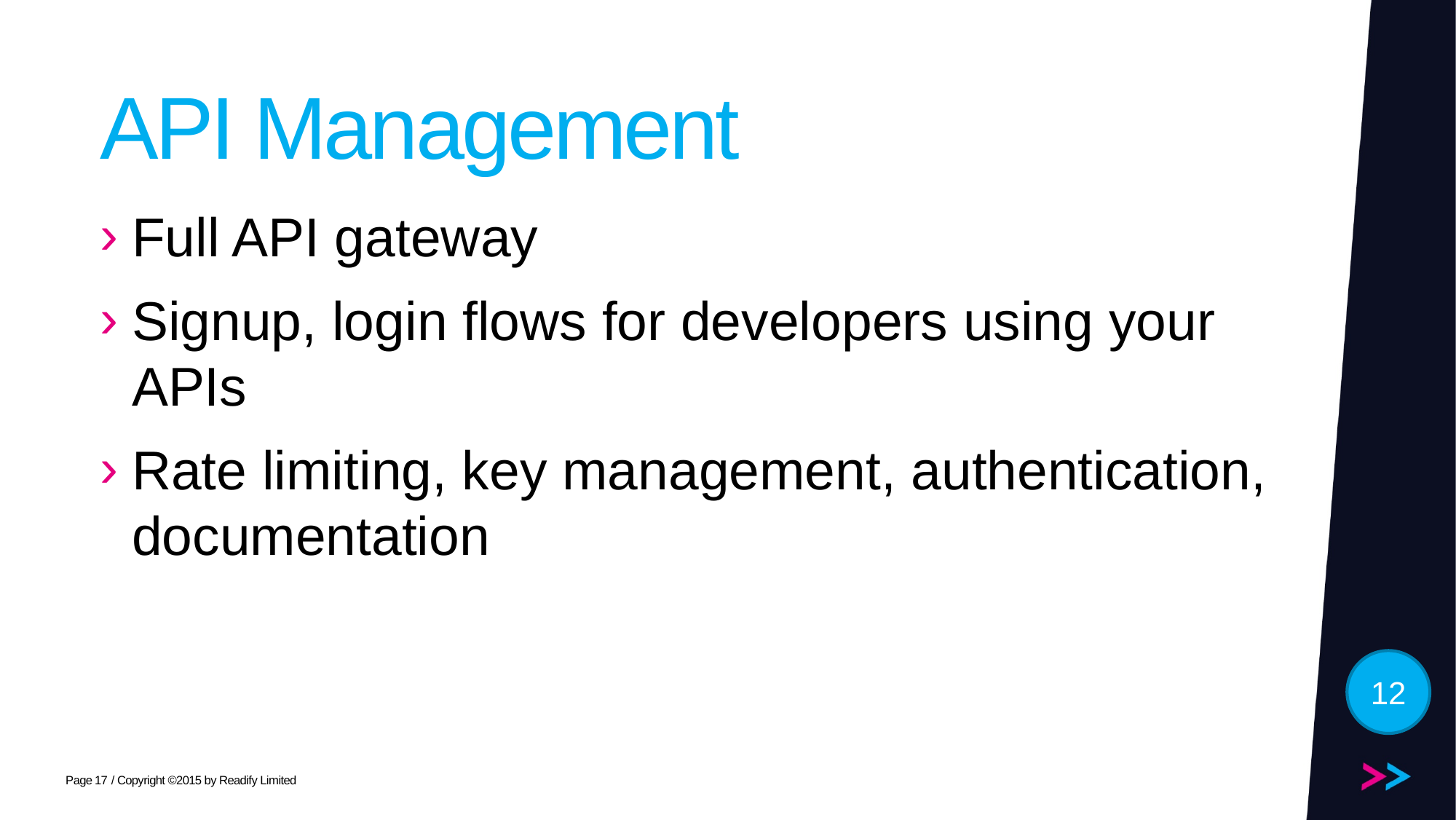

# API Management
Full API gateway
Signup, login flows for developers using your APIs
Rate limiting, key management, authentication, documentation
12
17
/ Copyright ©2015 by Readify Limited